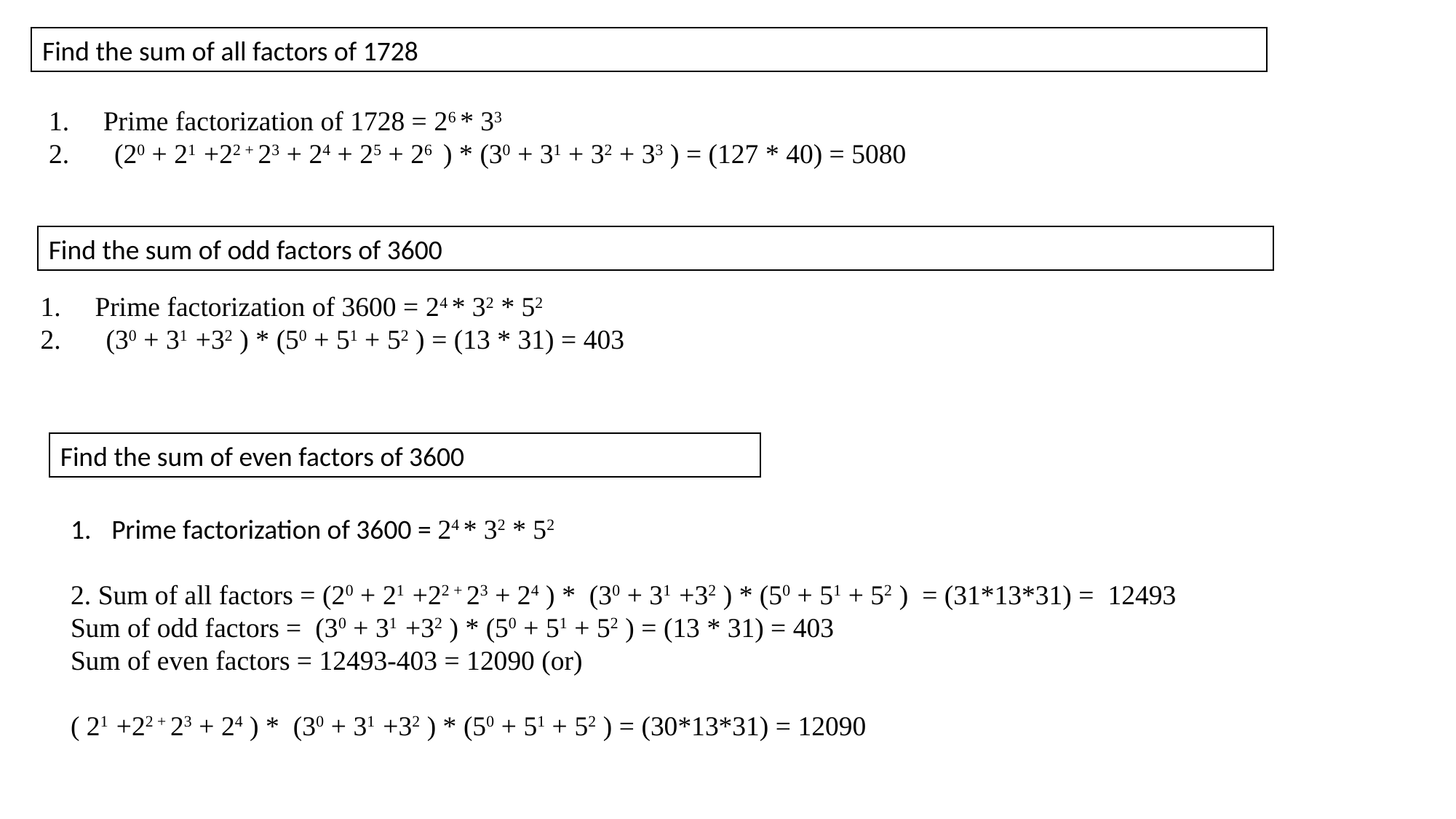

Find the sum of all factors of 1728
Prime factorization of 1728 = 26 * 33
  (20 + 21  +22 + 23 + 24 + 25 + 26  ) * (30 + 31 + 32 + 33 ) = (127 * 40) = 5080
Find the sum of odd factors of 3600
Prime factorization of 3600 = 24 * 32 * 52
  (30 + 31  +32 ) * (50 + 51 + 52 ) = (13 * 31) = 403
Find the sum of even factors of 3600
Prime factorization of 3600 = 24 * 32 * 52

2. Sum of all factors = (20 + 21  +22 + 23 + 24 ) *  (30 + 31  +32 ) * (50 + 51 + 52 )  = (31*13*31) =  12493
Sum of odd factors =  (30 + 31  +32 ) * (50 + 51 + 52 ) = (13 * 31) = 403
Sum of even factors = 12493-403 = 12090 (or)

( 21  +22 + 23 + 24 ) *  (30 + 31  +32 ) * (50 + 51 + 52 ) = (30*13*31) = 12090